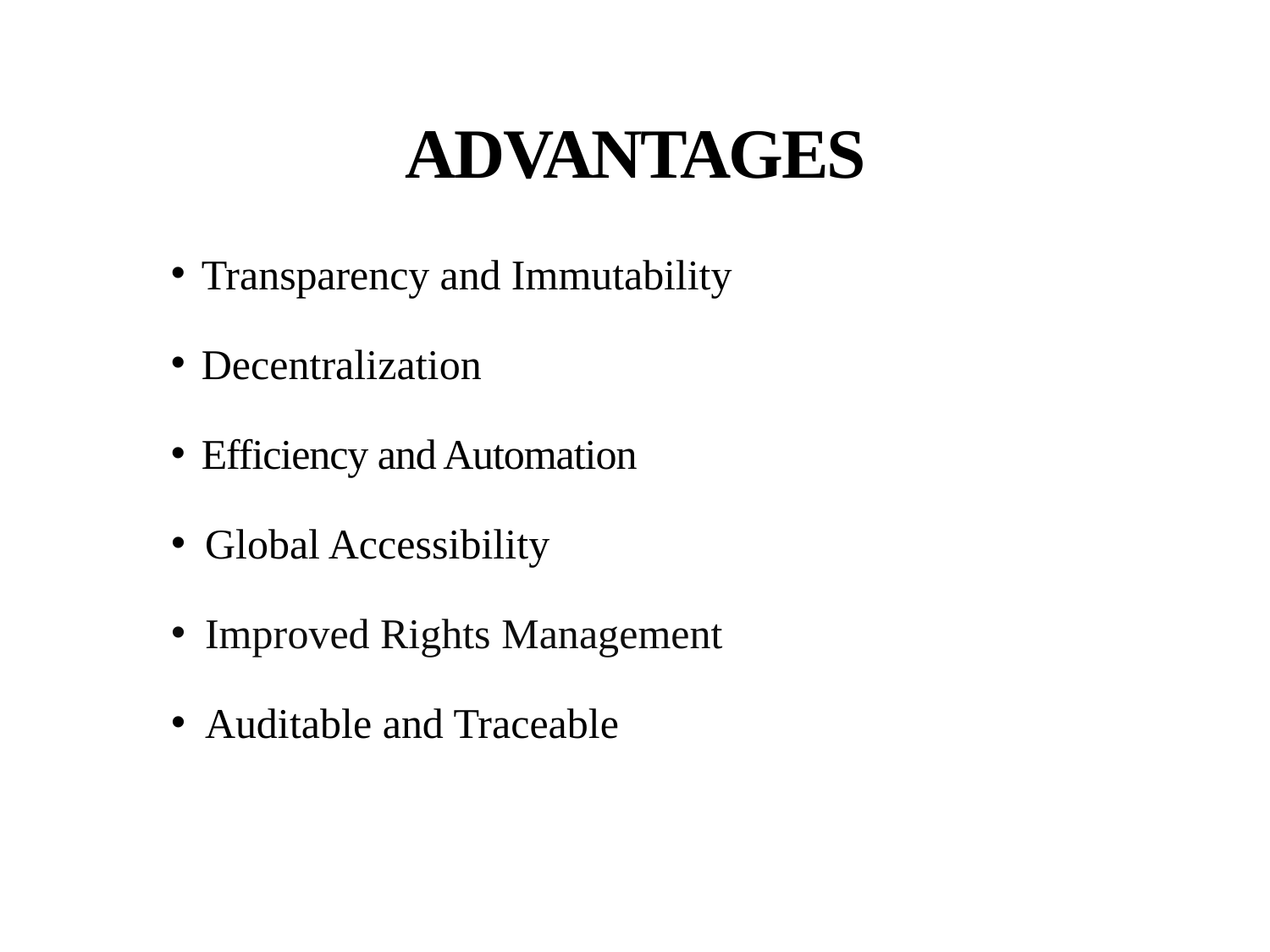

# ADVANTAGES
 Transparency and Immutability
 Decentralization
 Efficiency and Automation
Global Accessibility
Improved Rights Management
Auditable and Traceable